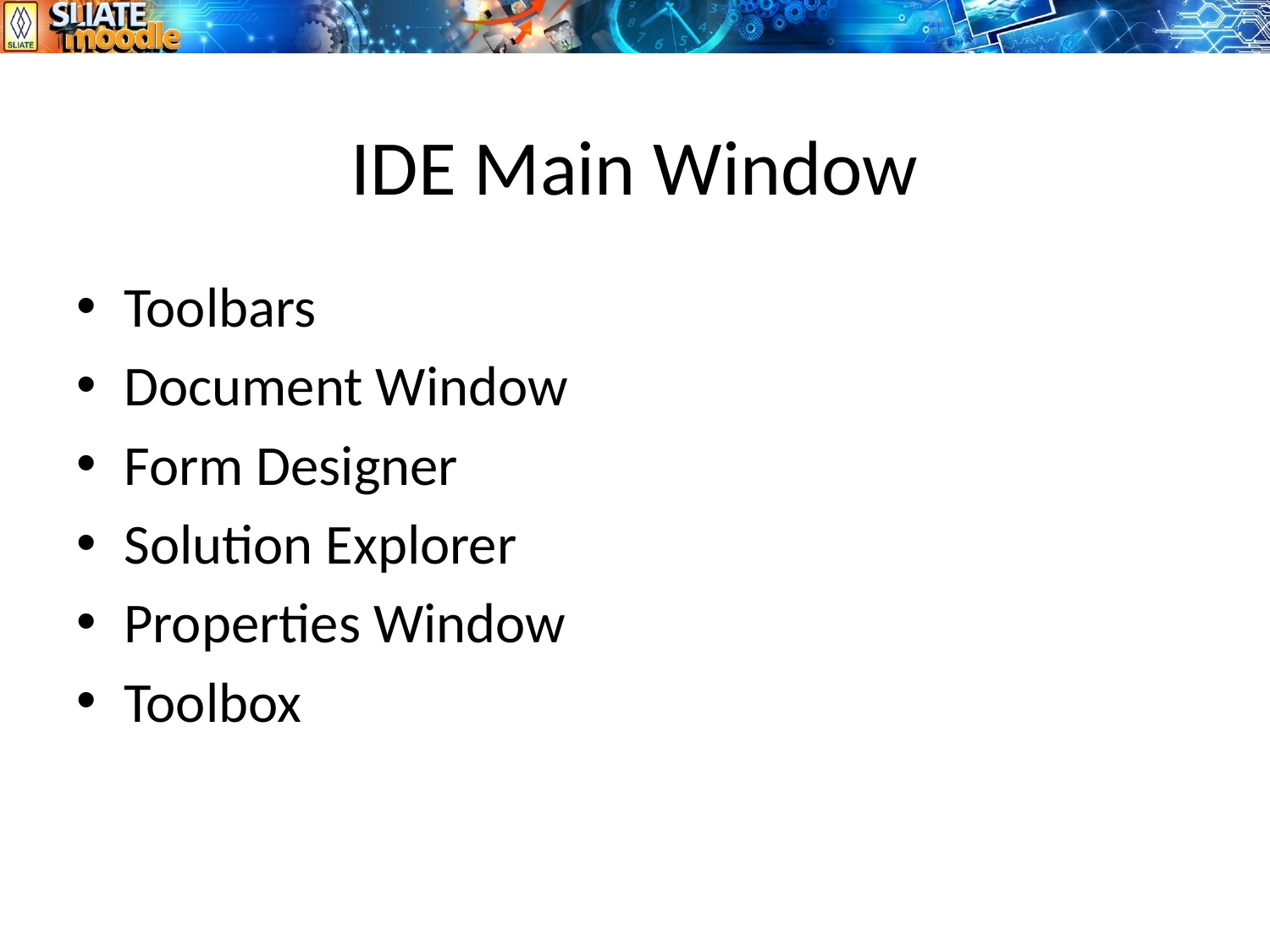

# IDE Main Window
Toolbars
Document Window
Form Designer
Solution Explorer
Properties Window
Toolbox